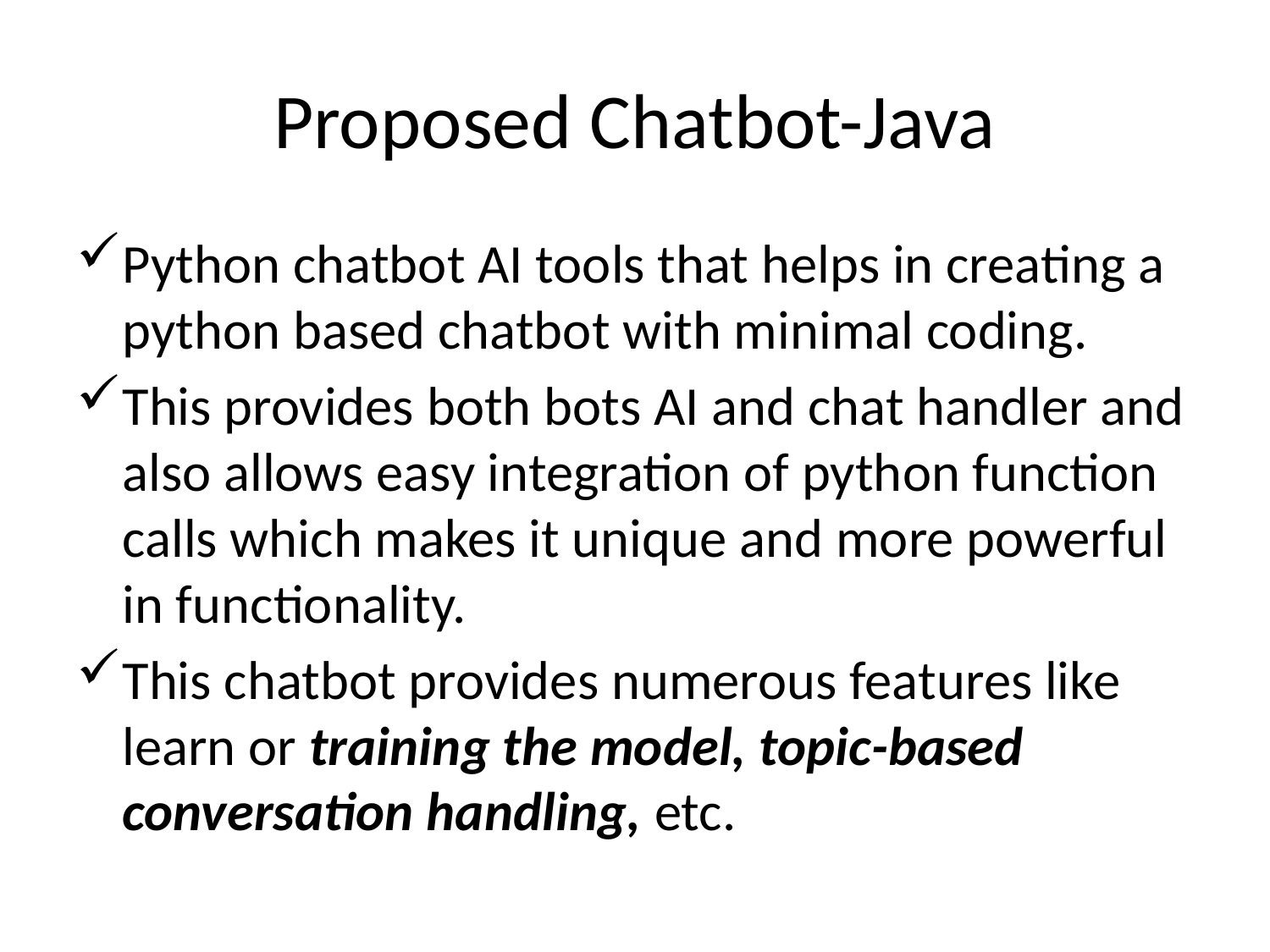

# Proposed Chatbot-Java
Python chatbot AI tools that helps in creating a python based chatbot with minimal coding.
This provides both bots AI and chat handler and also allows easy integration of python function calls which makes it unique and more powerful in functionality.
This chatbot provides numerous features like learn or training the model, topic-based conversation handling, etc.